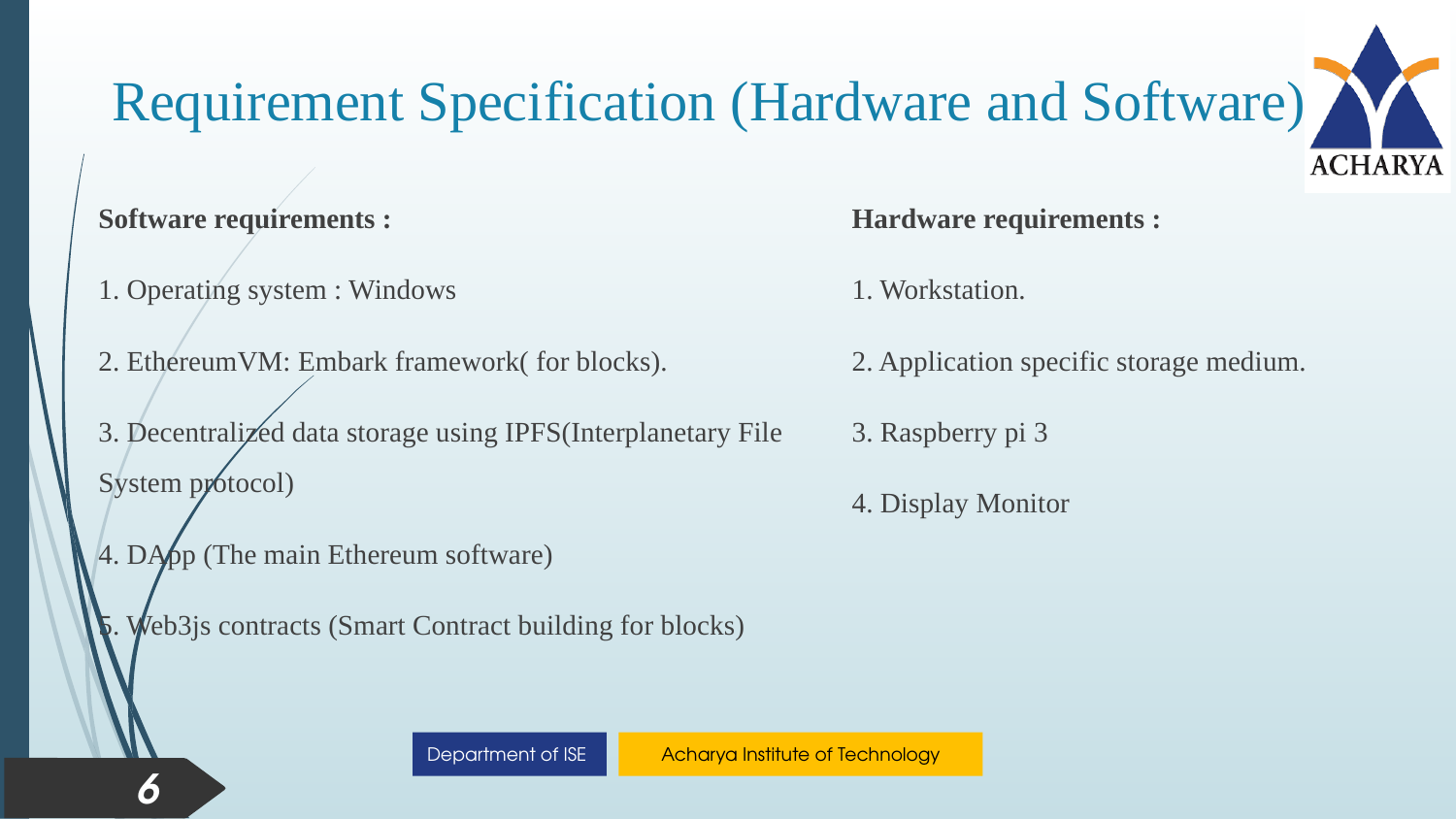

Requirement Specification (Hardware and Software)
Software requirements :
1. Operating system : Windows
2. EthereumVM: Embark framework( for blocks).
3. Decentralized data storage using IPFS(Interplanetary File System protocol)
4. DApp (The main Ethereum software)
5. Web3js contracts (Smart Contract building for blocks)

Hardware requirements :
1. Workstation.
2. Application specific storage medium.
3. Raspberry pi 3
4. Display Monitor

6